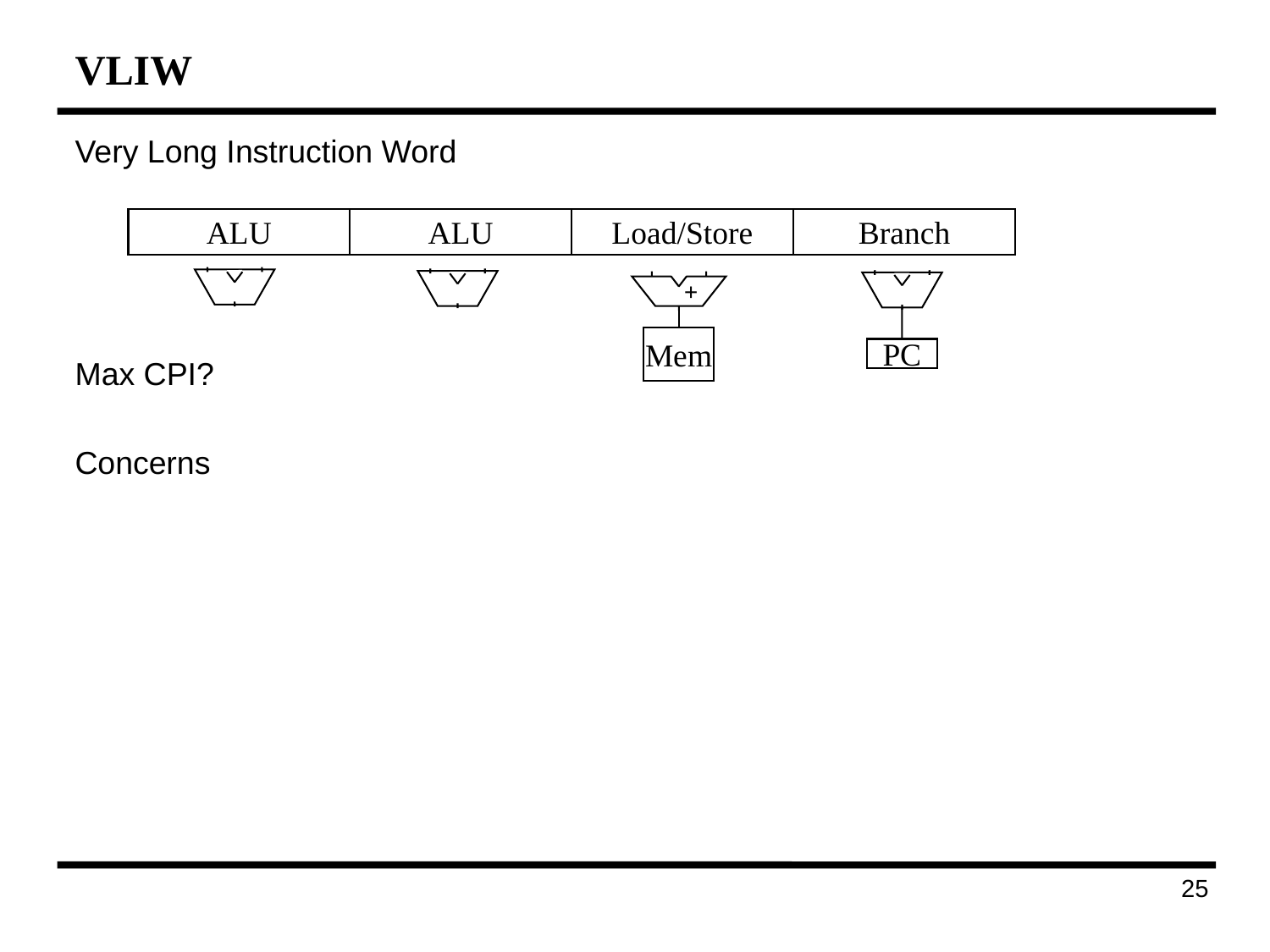

# VLIW
Very Long Instruction Word

Max CPI?

Concerns

ALU
ALU
Load/Store
Branch

    +

Mem
PC
25